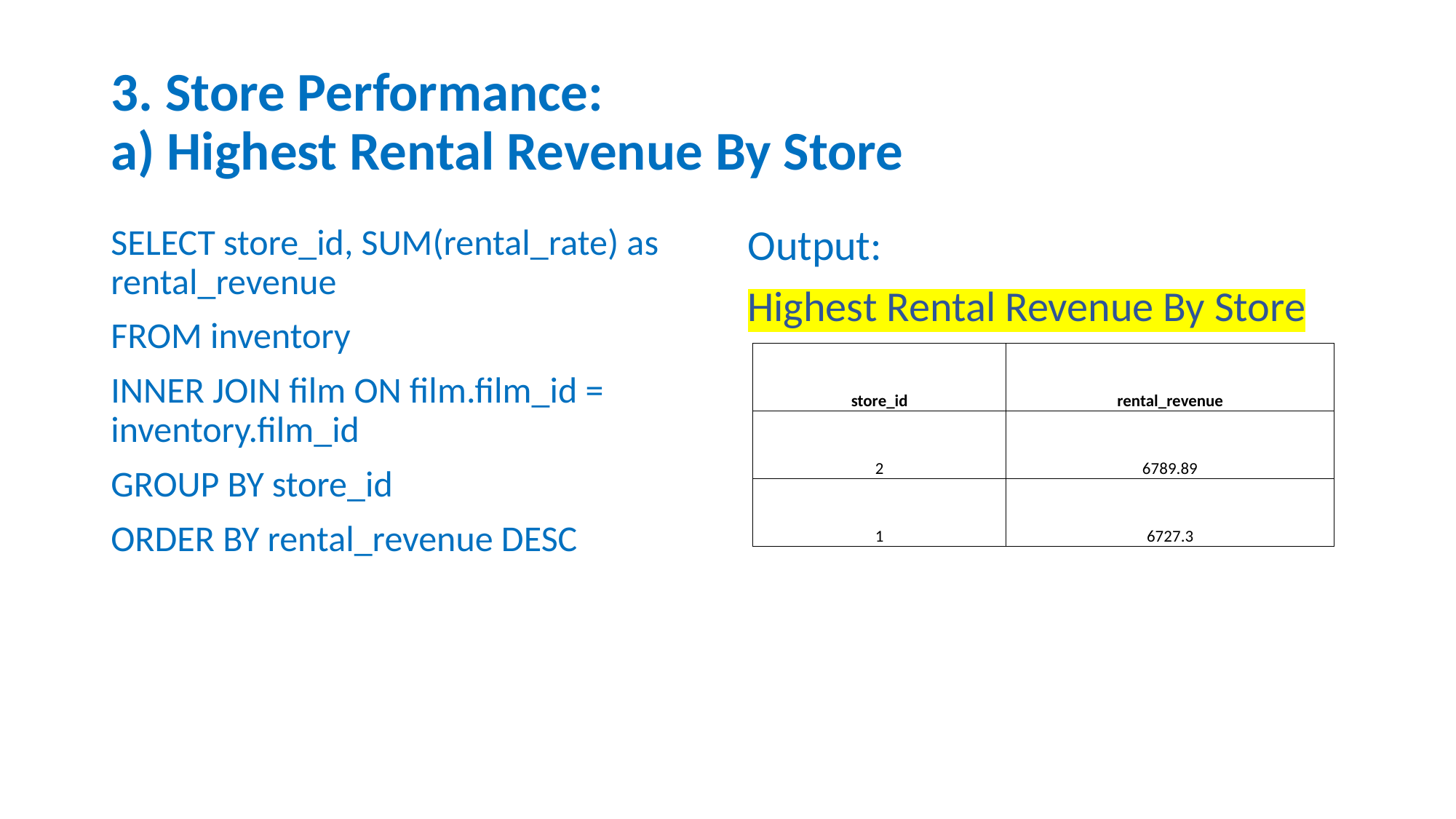

# 3. Store Performance: a) Highest Rental Revenue By Store
SELECT store_id, SUM(rental_rate) as rental_revenue
FROM inventory
INNER JOIN film ON film.film_id = inventory.film_id
GROUP BY store_id
ORDER BY rental_revenue DESC
Output:
Highest Rental Revenue By Store

| store\_id | rental\_revenue |
| --- | --- |
| 2 | 6789.89 |
| 1 | 6727.3 |